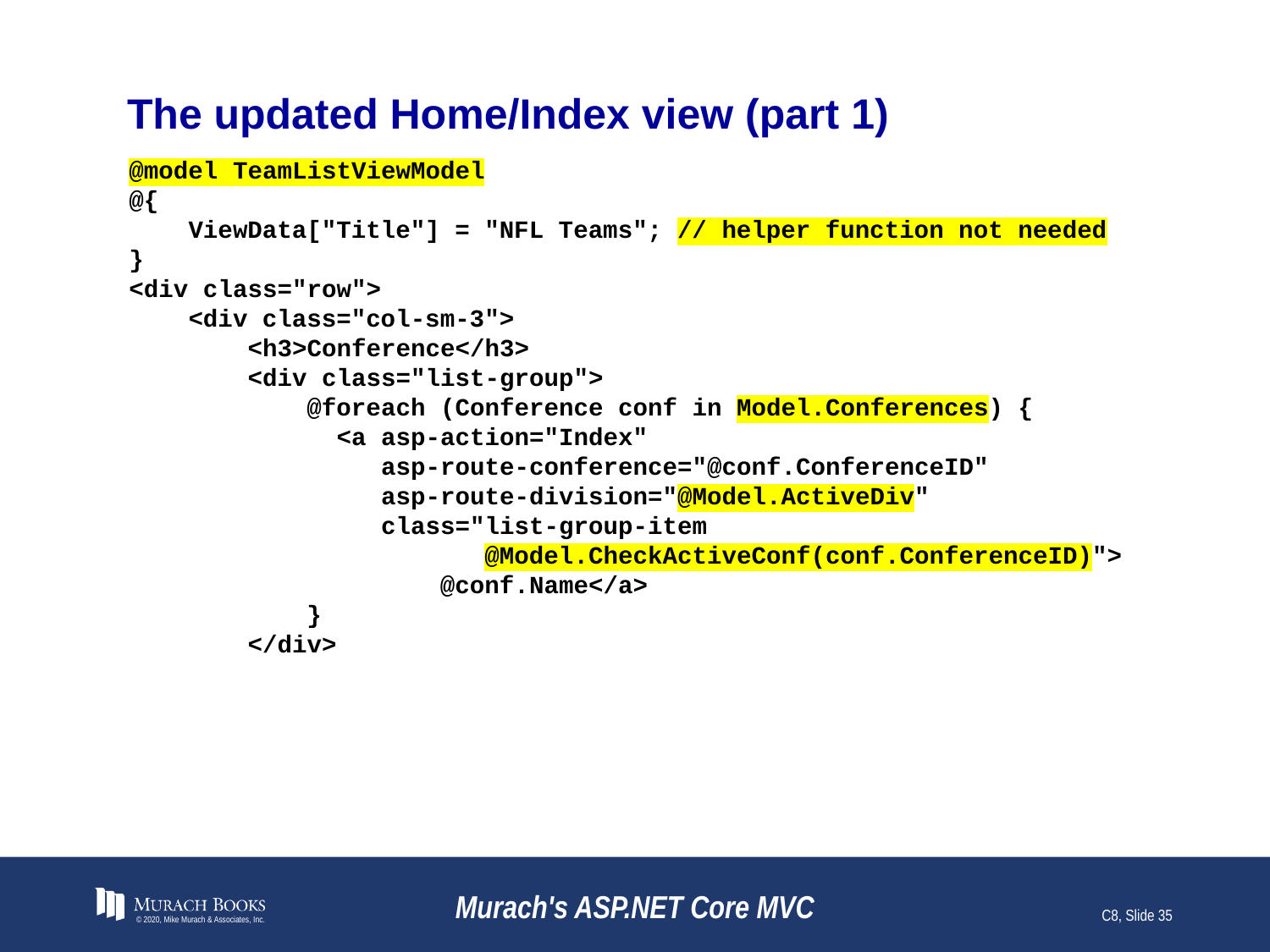

# The updated Home/Index view (part 1)
@model TeamListViewModel
@{
    ViewData["Title"] = "NFL Teams"; // helper function not needed
}
<div class="row">
    <div class="col-sm-3">
        <h3>Conference</h3>
        <div class="list-group">
            @foreach (Conference conf in Model.Conferences) {
              <a asp-action="Index"
                 asp-route-conference="@conf.ConferenceID"
                 asp-route-division="@Model.ActiveDiv"
                 class="list-group-item
                        @Model.CheckActiveConf(conf.ConferenceID)">
                     @conf.Name</a>
            }
        </div>

© 2020, Mike Murach & Associates, Inc.
Murach's ASP.NET Core MVC

C8, Slide 35